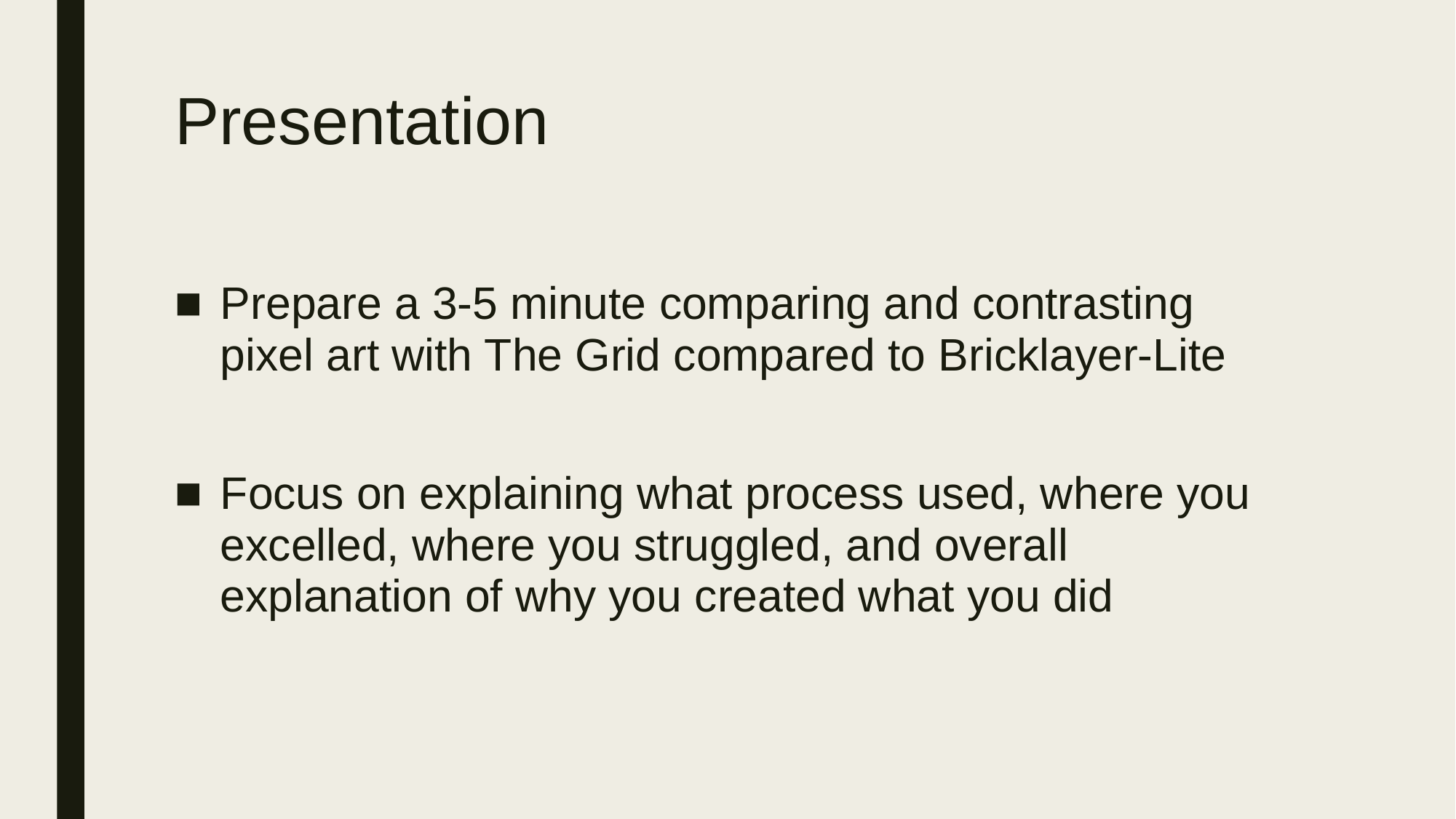

# Presentation
Prepare a 3-5 minute comparing and contrasting pixel art with The Grid compared to Bricklayer-Lite

Focus on explaining what process used, where you excelled, where you struggled, and overall explanation of why you created what you did